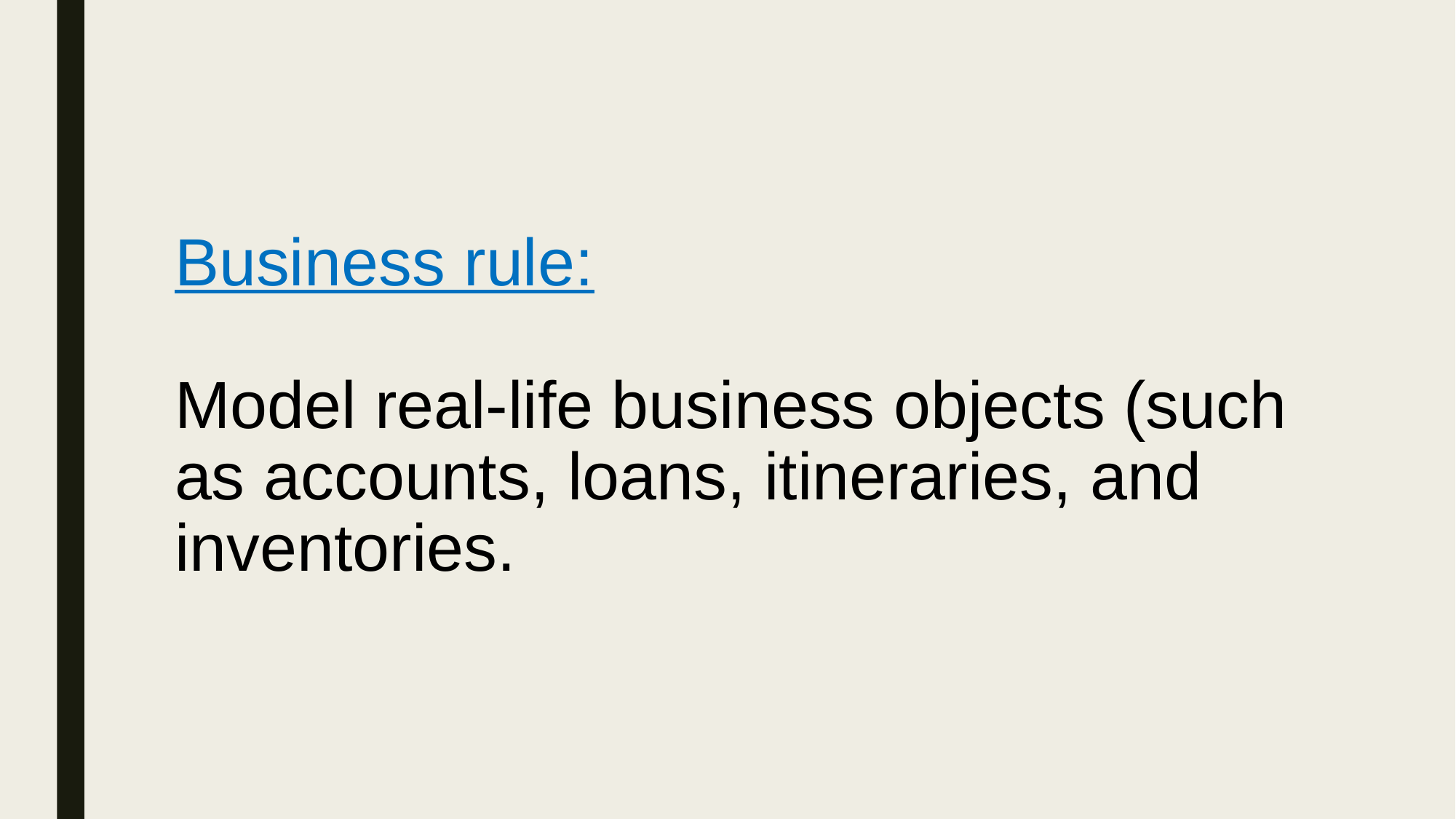

# Business rule: Model real-life business objects (such as accounts, loans, itineraries, and inventories.